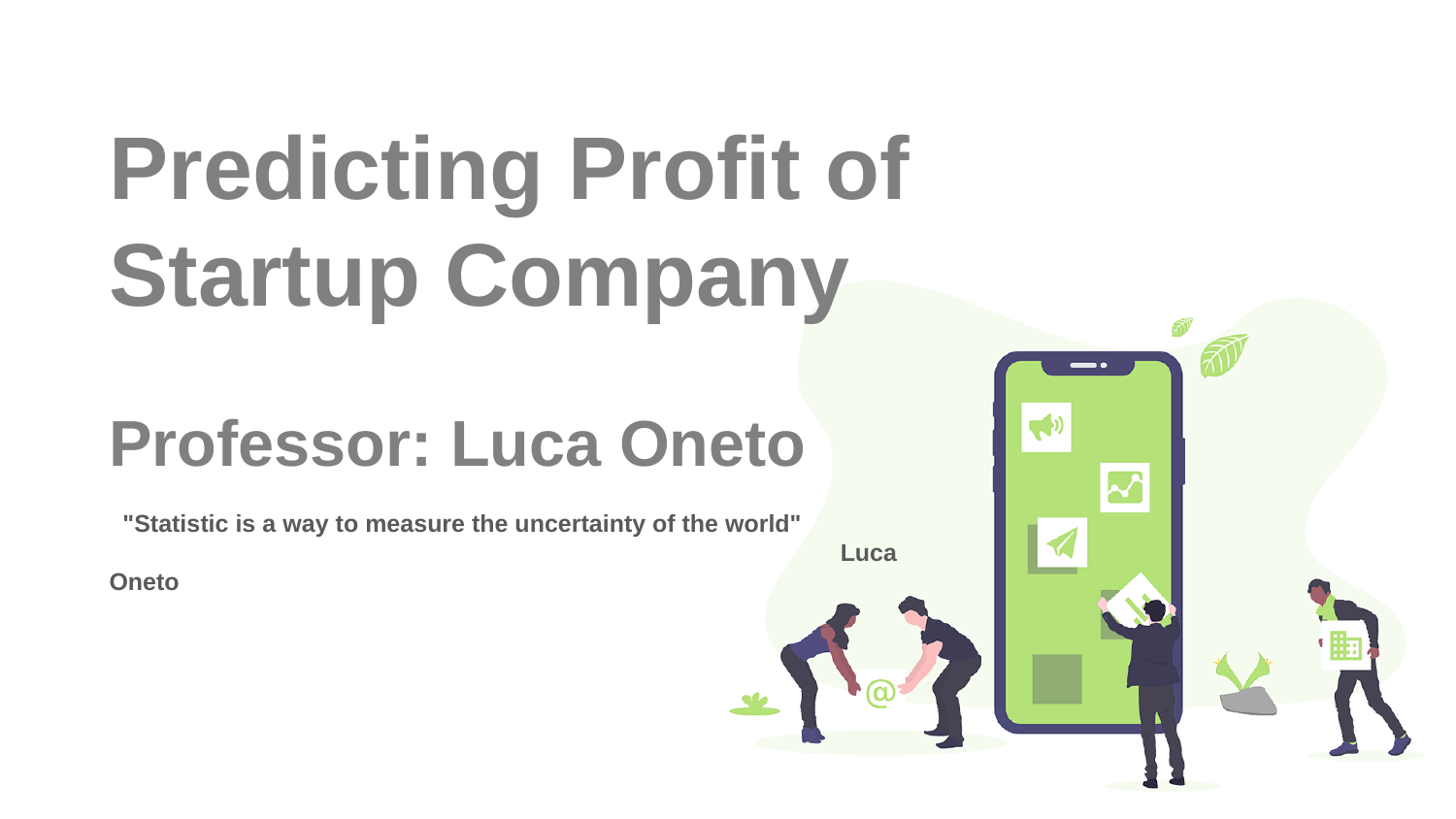

# Predicting Profit of Startup Company Professor: Luca Oneto "Statistic is a way to measure the uncertainty of the world" Luca Oneto